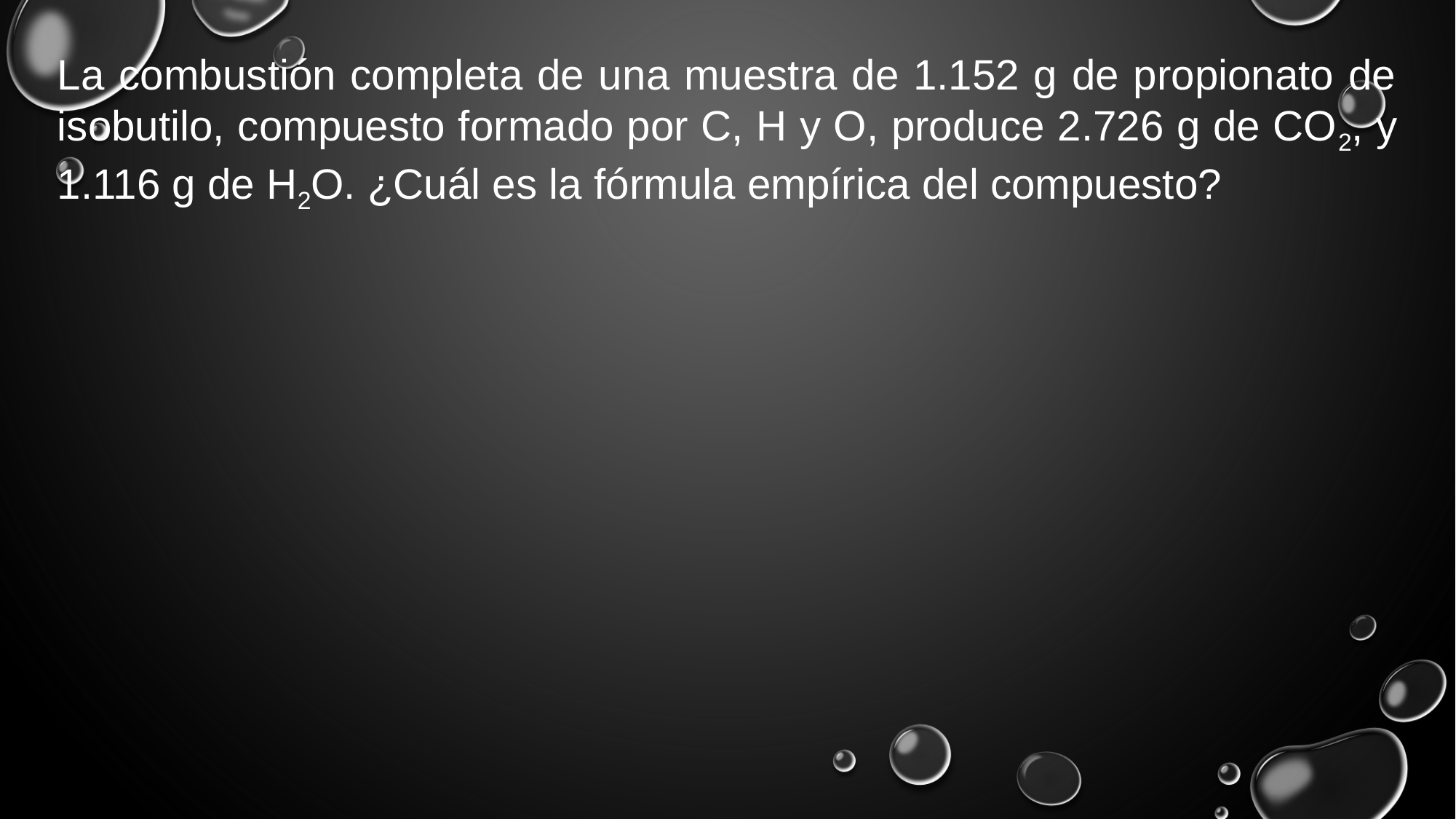

La combustión completa de una muestra de 1.152 g de propionato de isobutilo, compuesto formado por C, H y O, produce 2.726 g de CO2, y 1.116 g de H2O. ¿Cuál es la fórmula empírica del compuesto?